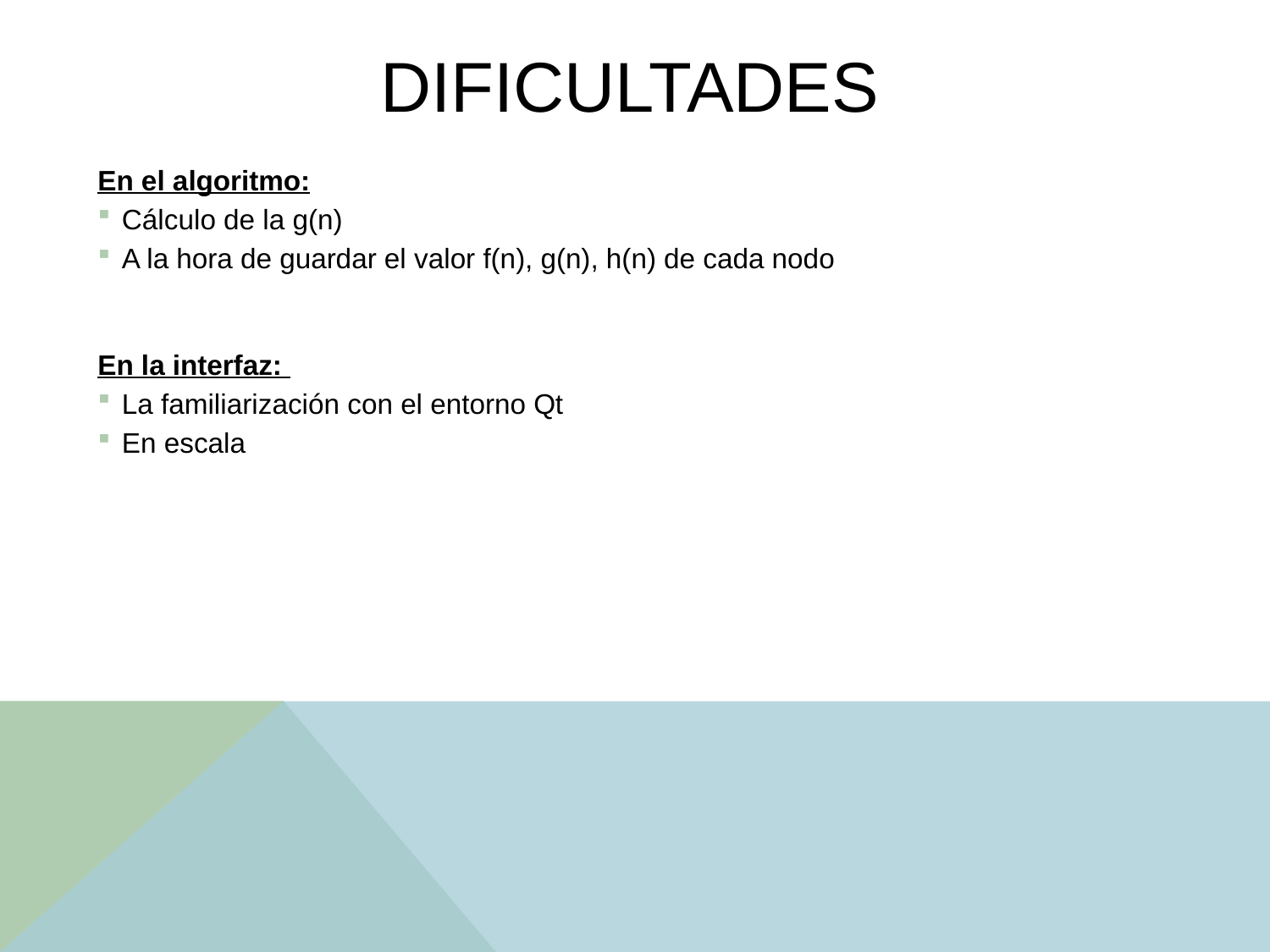

# DIFICULTADES
En el algoritmo:
Cálculo de la g(n)
A la hora de guardar el valor f(n), g(n), h(n) de cada nodo

En la interfaz:
La familiarización con el entorno Qt
En escala